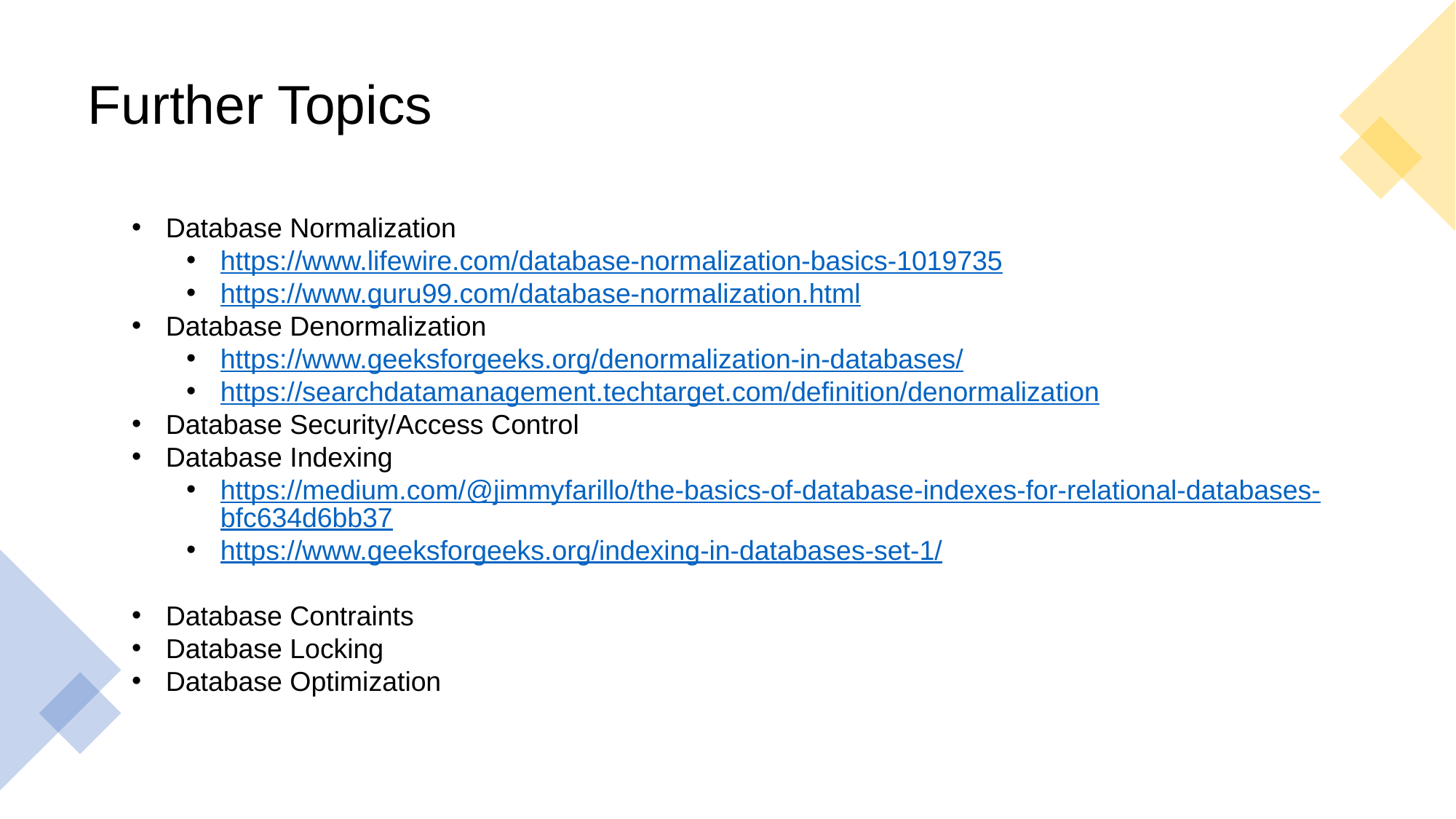

# Further Topics
Database Normalization
https://www.lifewire.com/database-normalization-basics-1019735
https://www.guru99.com/database-normalization.html
Database Denormalization
https://www.geeksforgeeks.org/denormalization-in-databases/
https://searchdatamanagement.techtarget.com/definition/denormalization
Database Security/Access Control
Database Indexing
https://medium.com/@jimmyfarillo/the-basics-of-database-indexes-for-relational-databases-bfc634d6bb37
https://www.geeksforgeeks.org/indexing-in-databases-set-1/

Database Contraints
Database Locking
Database Optimization